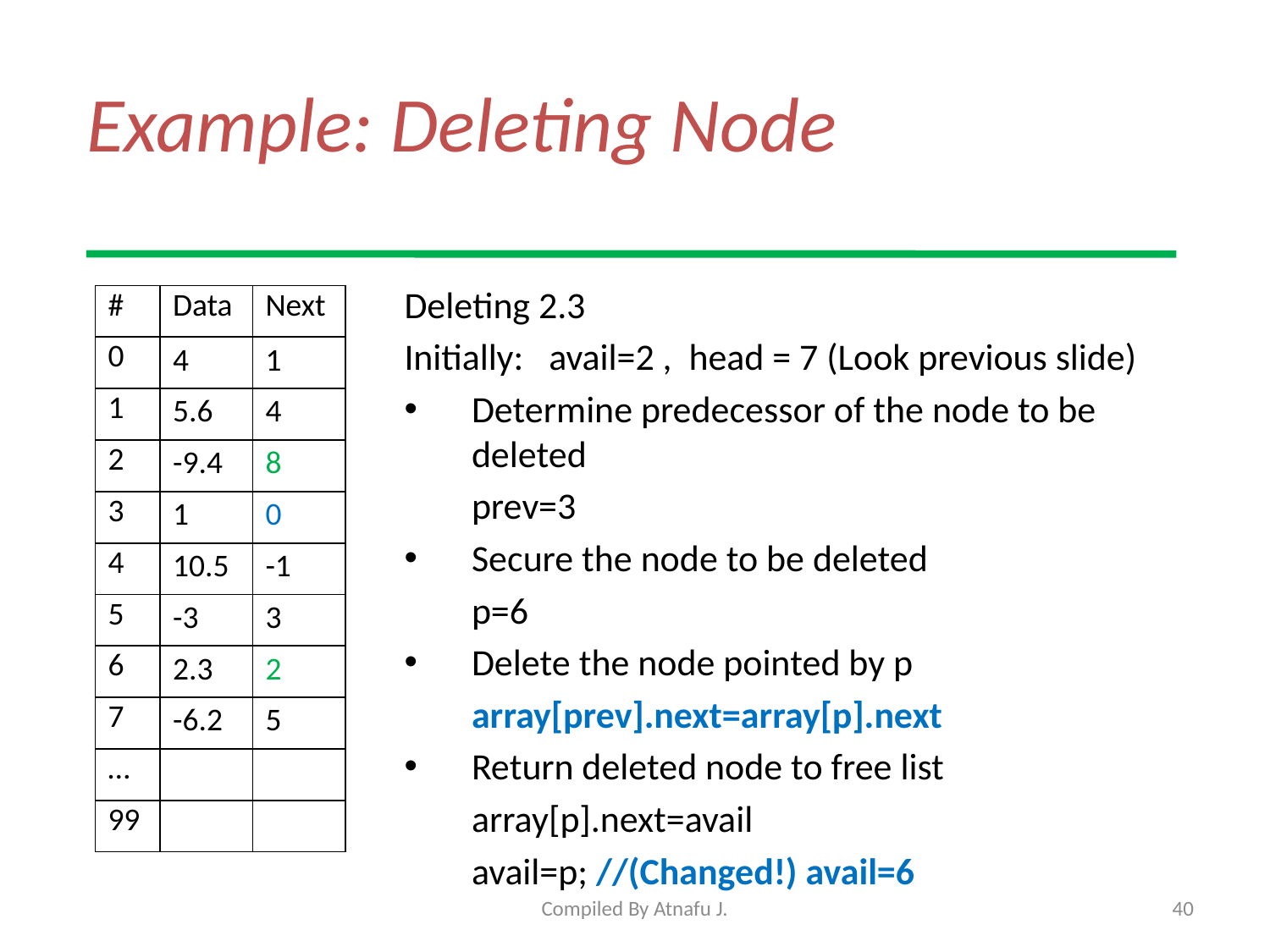

# Example: Deleting Node
Deleting 2.3
Initially:   avail=2 ,  head = 7 (Look previous slide)
Determine predecessor of the node to be deleted
	prev=3
Secure the node to be deleted
	p=6
Delete the node pointed by p
	array[prev].next=array[p].next
Return deleted node to free list
	array[p].next=avail
	avail=p; //(Changed!) avail=6
| # | Data | Next |
| --- | --- | --- |
| 0 | 4 | 1 |
| 1 | 5.6 | 4 |
| 2 | -9.4 | 8 |
| 3 | 1 | 0 |
| 4 | 10.5 | -1 |
| 5 | -3 | 3 |
| 6 | 2.3 | 2 |
| 7 | -6.2 | 5 |
| … |  |  |
| 99 |  |  |

Compiled By Atnafu J.
40